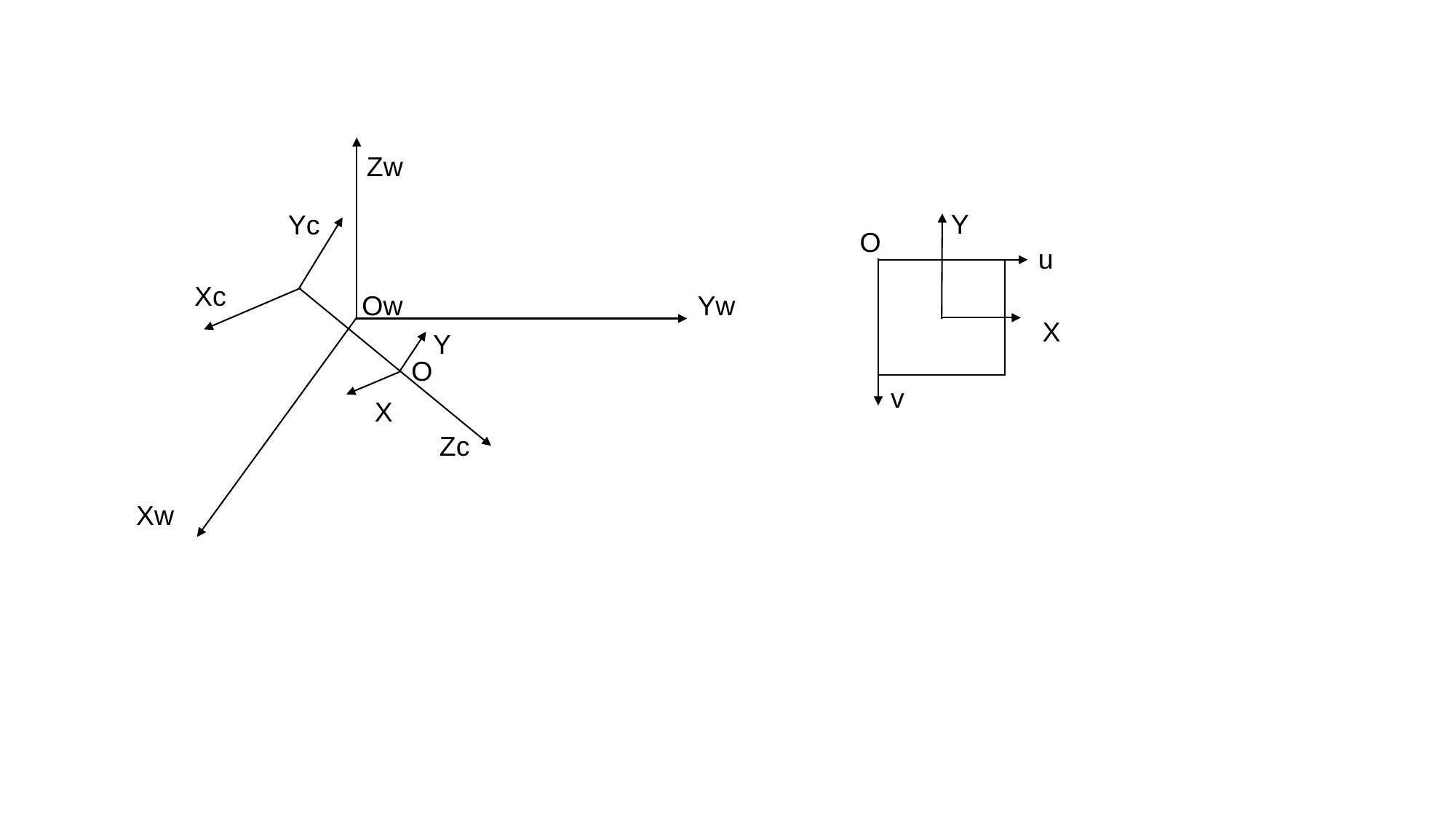

Zw
Y
Yc
O
u

Xc
Ow
Yw
X
Y
O
v
X
Zc
Xw